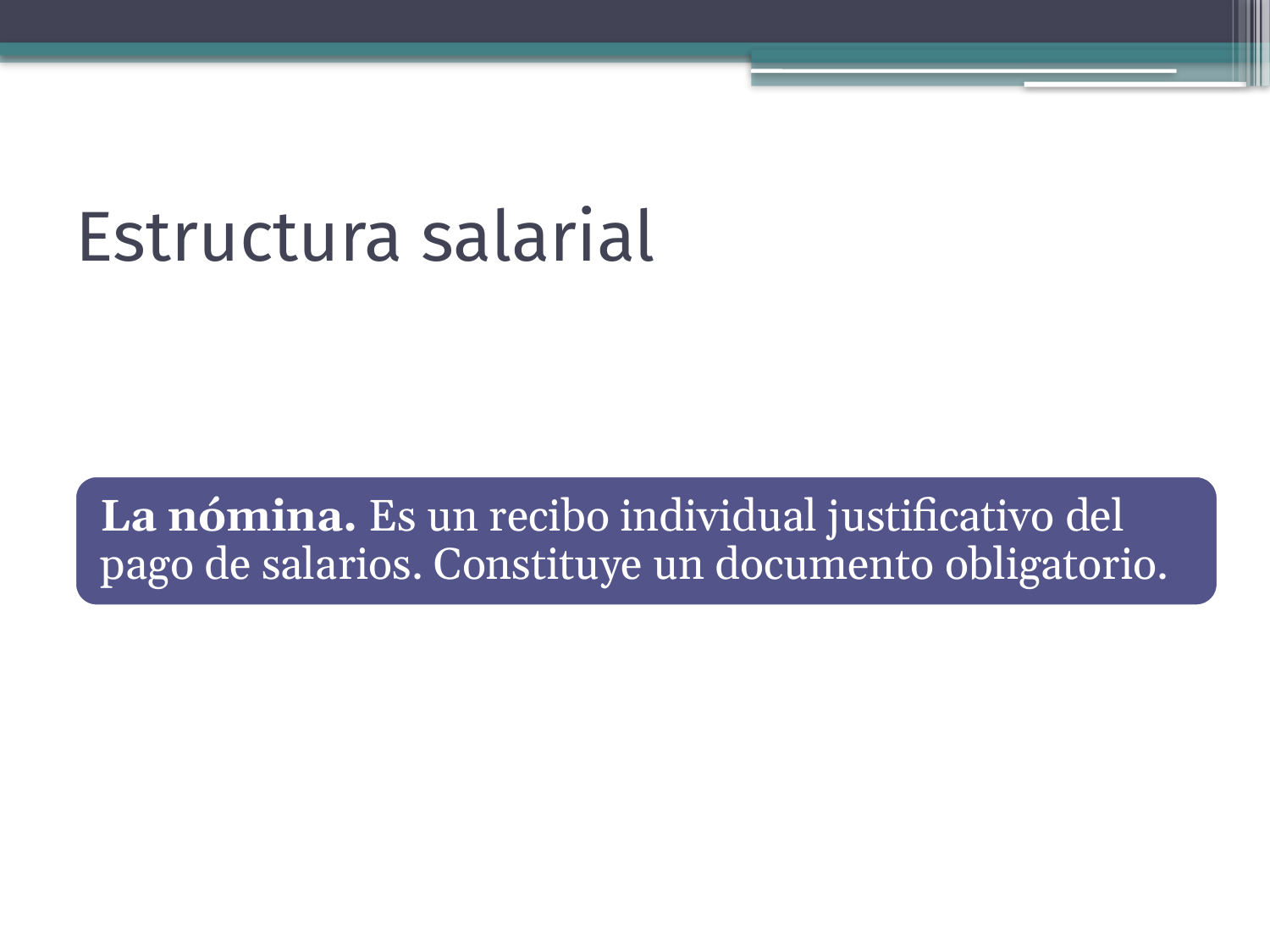

# Estructura salarial
La nómina. Es un recibo individual justificativo del pago de salarios. Constituye un documento obligatorio.